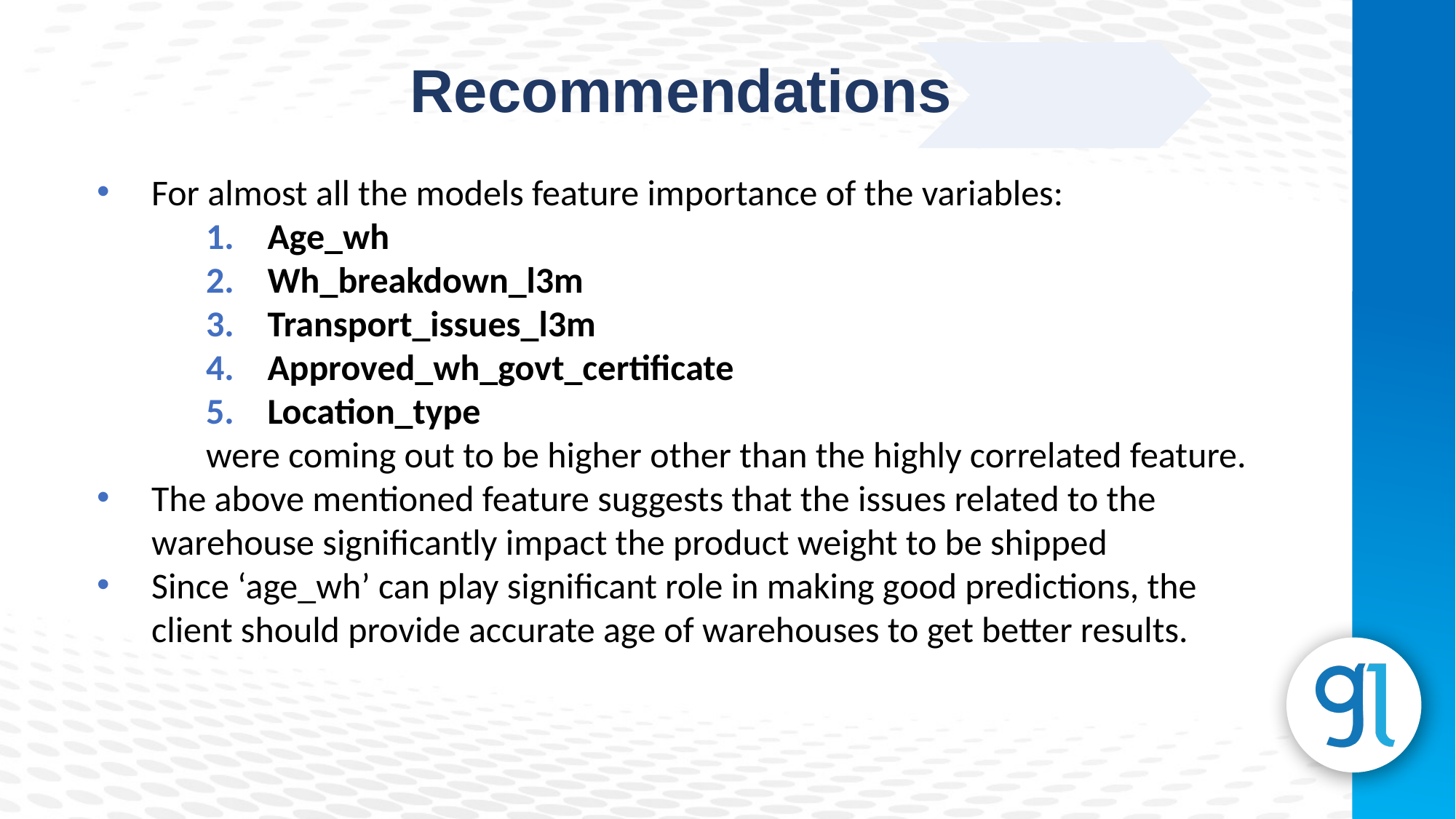

Recommendations
For almost all the models feature importance of the variables:
Age_wh
Wh_breakdown_l3m
Transport_issues_l3m
Approved_wh_govt_certificate
Location_type
	were coming out to be higher other than the highly correlated feature.
The above mentioned feature suggests that the issues related to the warehouse significantly impact the product weight to be shipped
Since ‘age_wh’ can play significant role in making good predictions, the client should provide accurate age of warehouses to get better results.